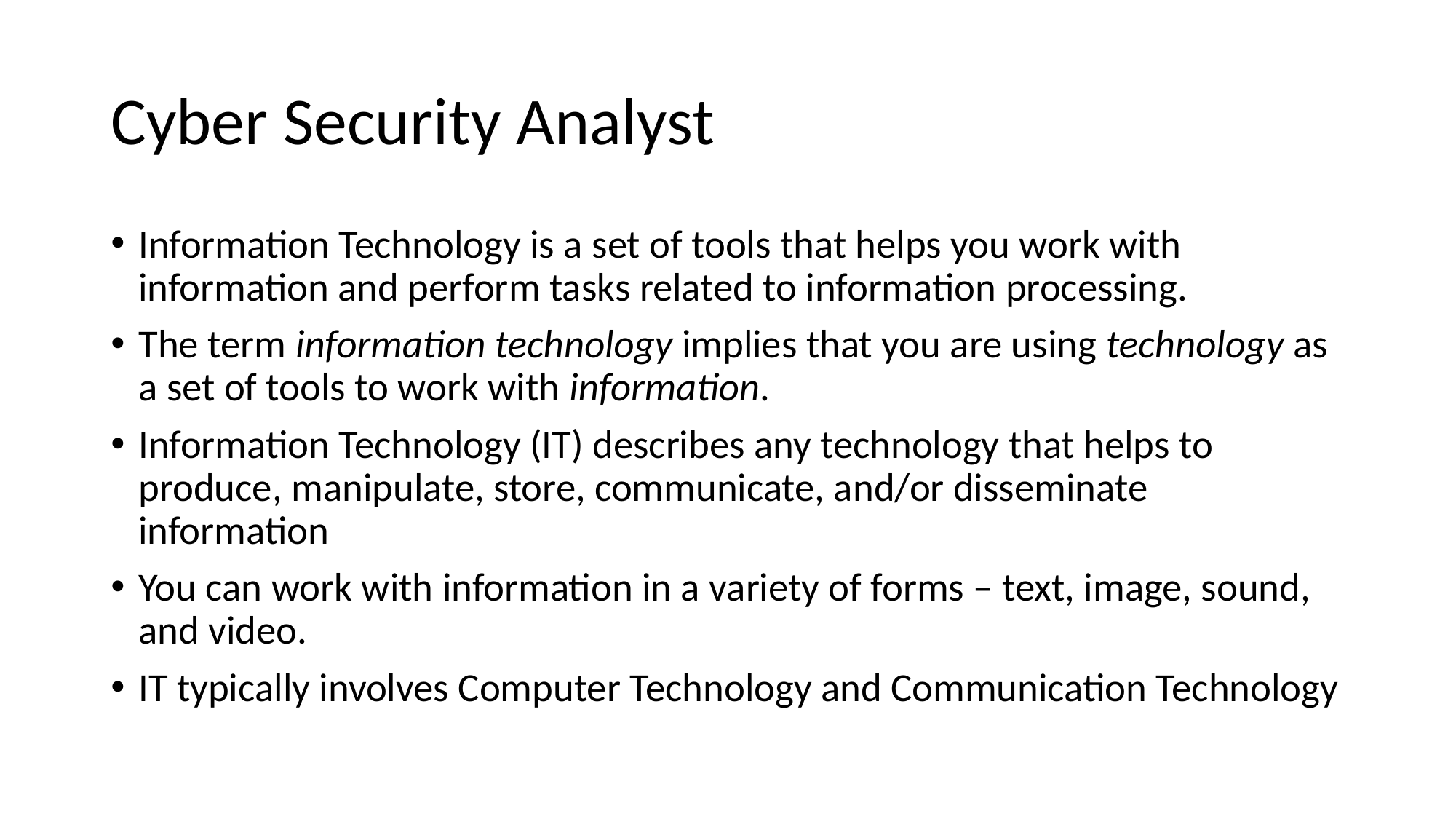

# Cyber Security Analyst
Information Technology is a set of tools that helps you work with information and perform tasks related to information processing.
The term information technology implies that you are using technology as a set of tools to work with information.
Information Technology (IT) describes any technology that helps to produce, manipulate, store, communicate, and/or disseminate information
You can work with information in a variety of forms – text, image, sound, and video.
IT typically involves Computer Technology and Communication Technology